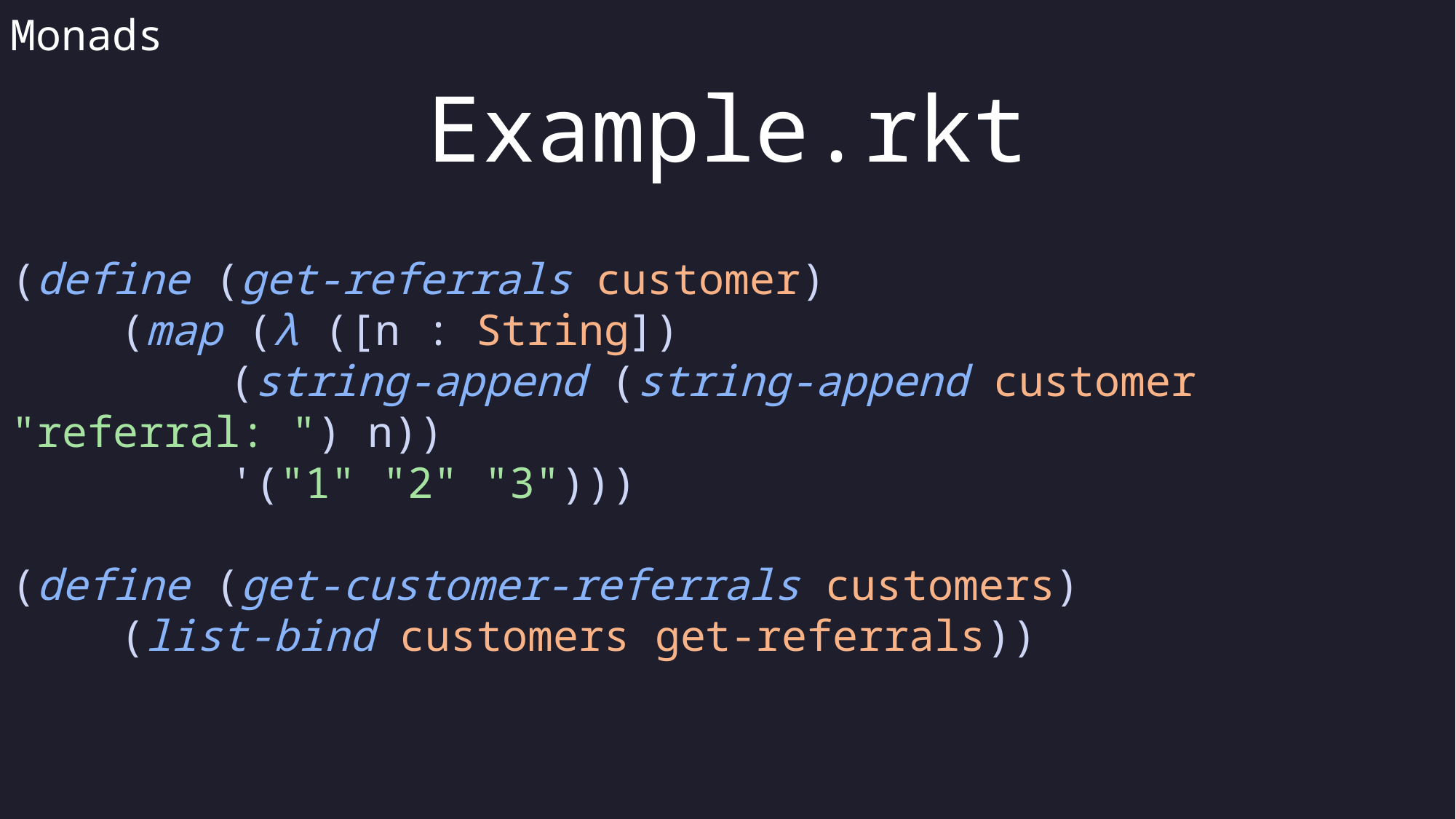

Monads
Example.rkt
(define (get-referrals customer)
	(map (λ ([n : String])
		(string-append (string-append customer "referral: ") n))
		'("1" "2" "3")))

(define (get-customer-referrals customers)
	(list-bind customers get-referrals))